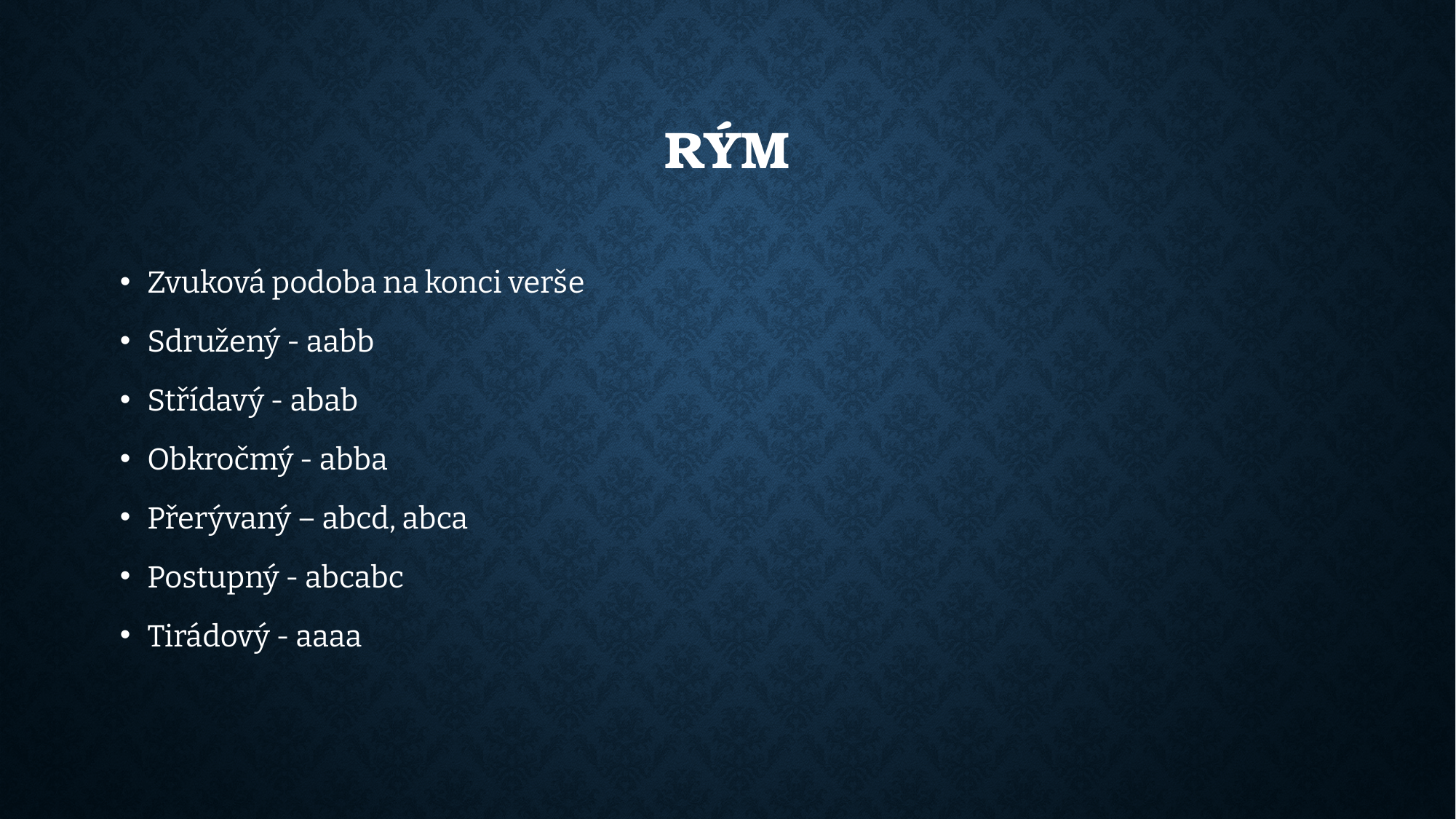

# Rým
Zvuková podoba na konci verše
Sdružený - aabb
Střídavý - abab
Obkročmý - abba
Přerývaný – abcd, abca
Postupný - abcabc
Tirádový - aaaa